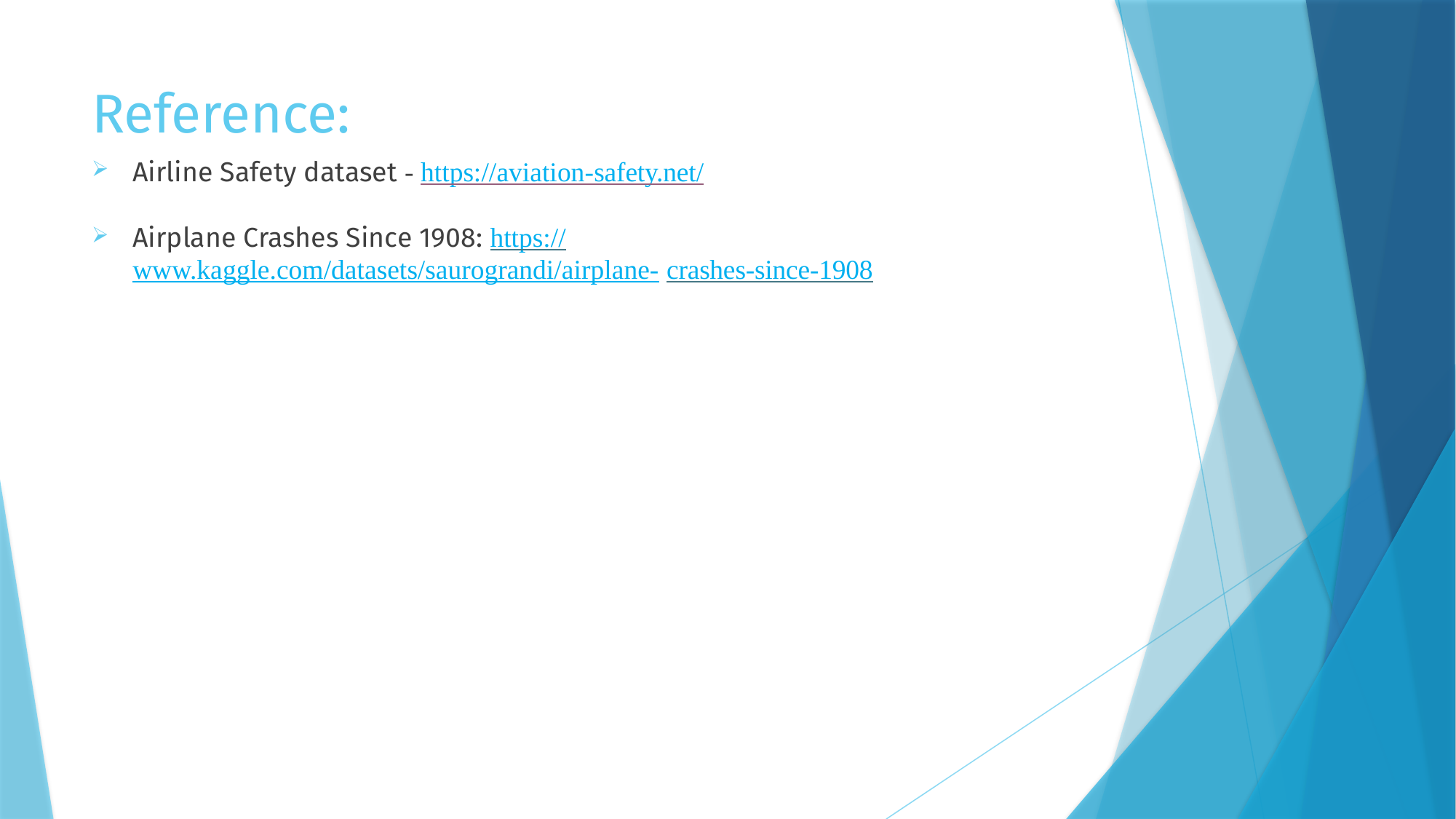

# Reference:
Airline Safety dataset - https://aviation-safety.net/

Airplane Crashes Since 1908: https://www.kaggle.com/datasets/saurograndi/airplane- crashes-since-1908